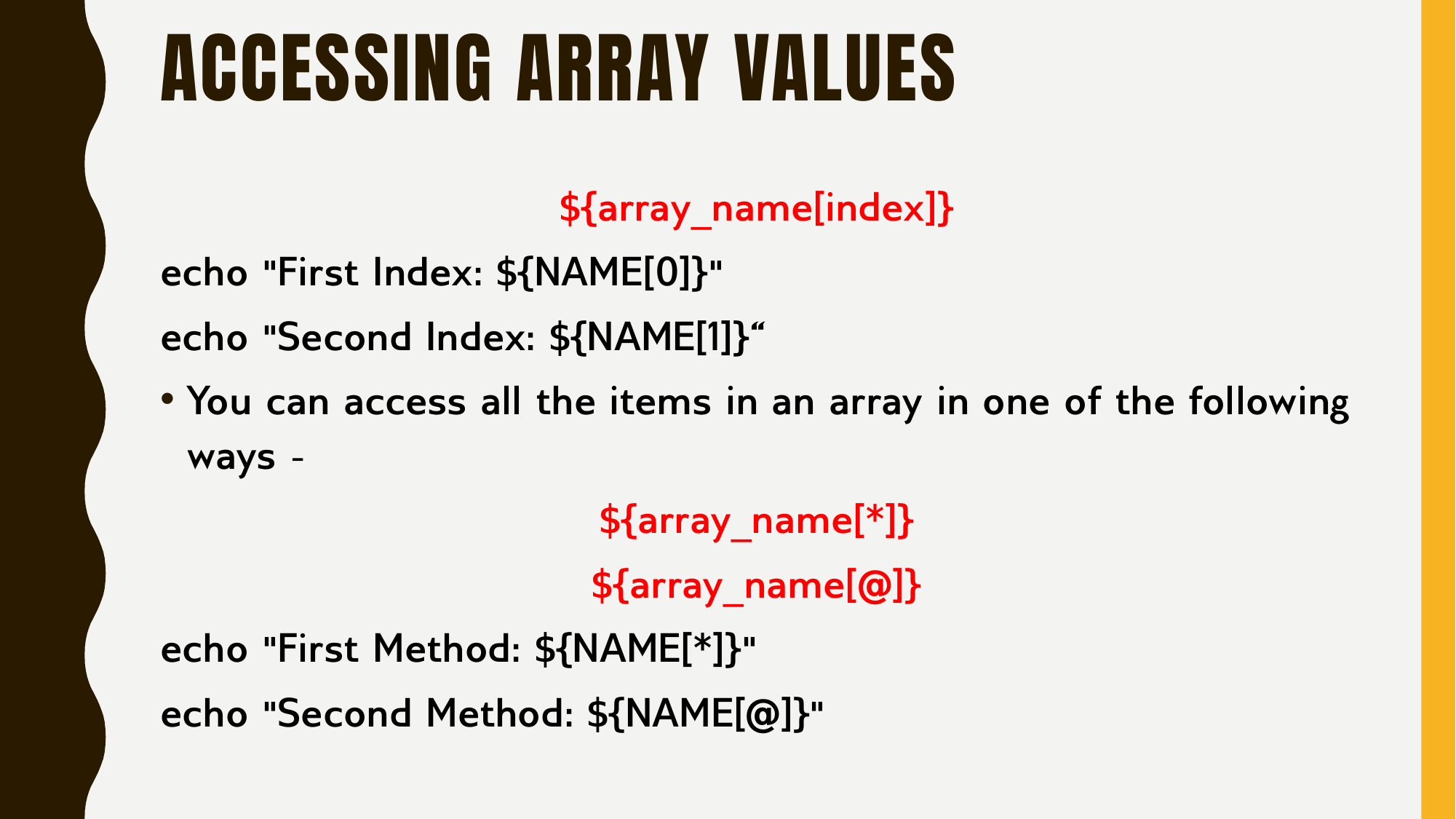

# Accessing Array Values
${array_name[index]}
echo "First Index: ${NAME[0]}"
echo "Second Index: ${NAME[1]}“
You can access all the items in an array in one of the following ways −
${array_name[*]}
${array_name[@]}
echo "First Method: ${NAME[*]}"
echo "Second Method: ${NAME[@]}"